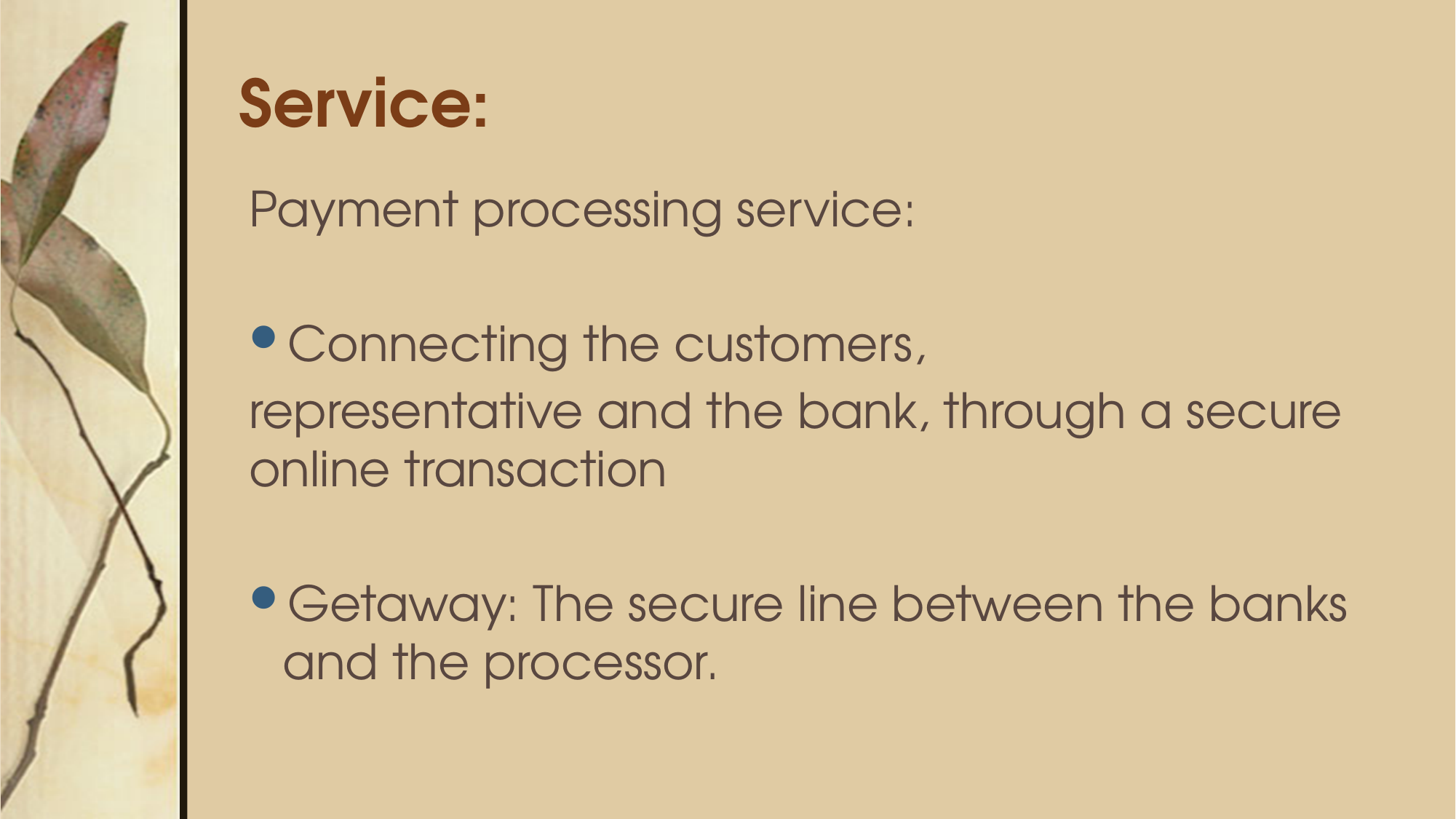

# Service:
Payment processing service:

Connecting the customers,
representative and the bank, through a secure online transaction

Getaway: The secure line between the banks and the processor.